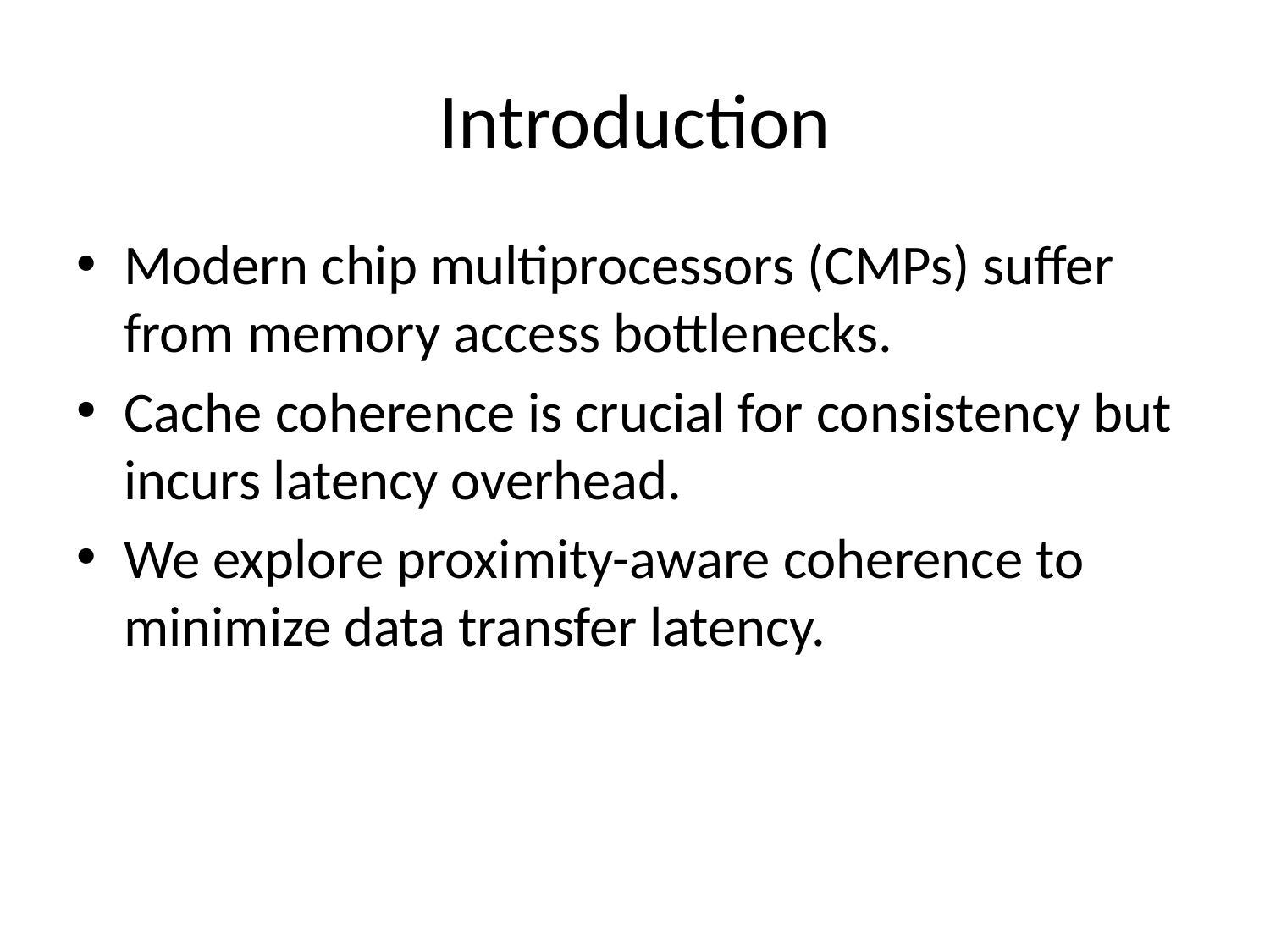

# Introduction
Modern chip multiprocessors (CMPs) suffer from memory access bottlenecks.
Cache coherence is crucial for consistency but incurs latency overhead.
We explore proximity-aware coherence to minimize data transfer latency.